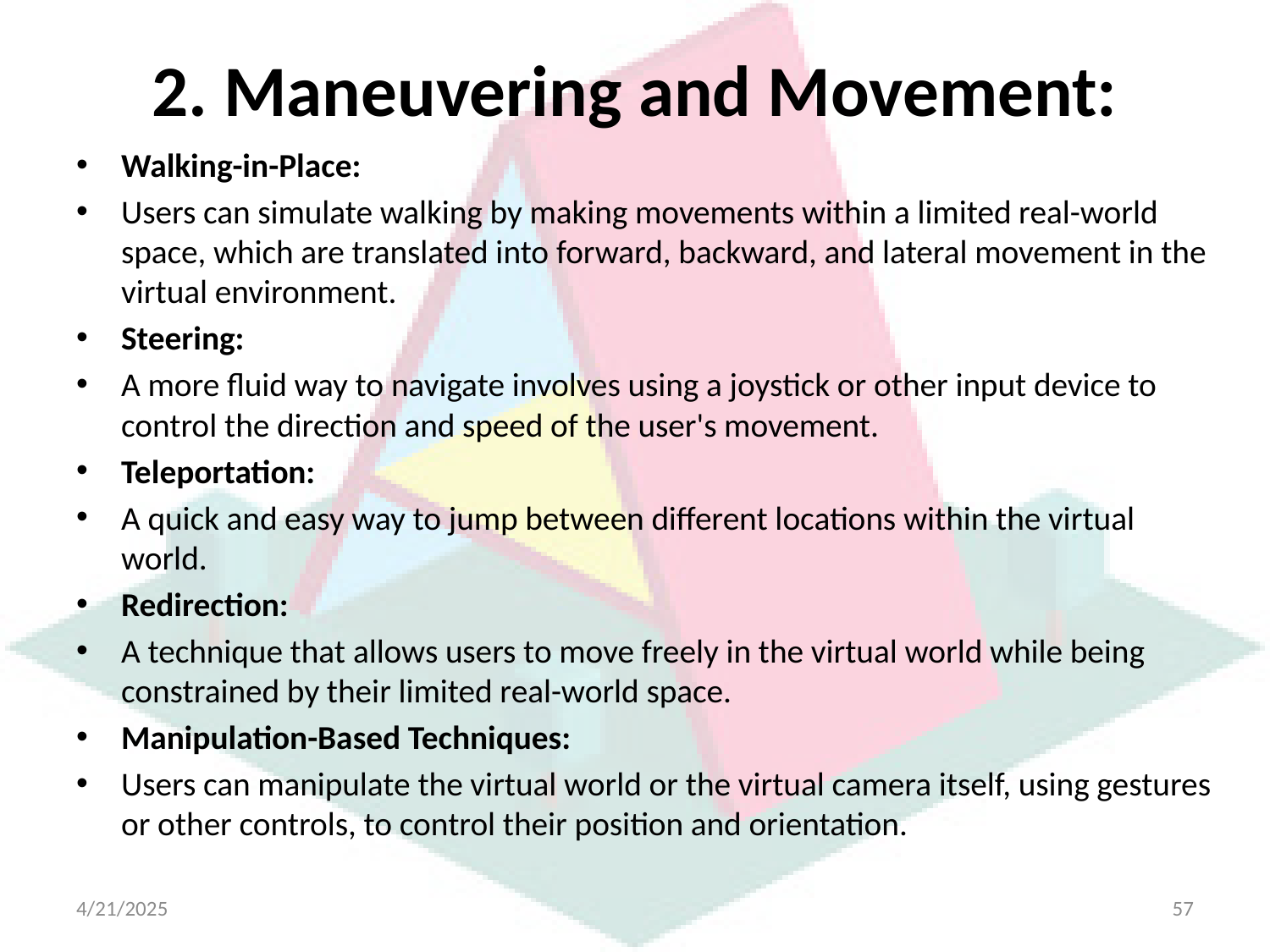

# 2. Maneuvering and Movement:
Walking-in-Place:
Users can simulate walking by making movements within a limited real-world space, which are translated into forward, backward, and lateral movement in the virtual environment.
Steering:
A more fluid way to navigate involves using a joystick or other input device to control the direction and speed of the user's movement.
Teleportation:
A quick and easy way to jump between different locations within the virtual world.
Redirection:
A technique that allows users to move freely in the virtual world while being constrained by their limited real-world space.
Manipulation-Based Techniques:
Users can manipulate the virtual world or the virtual camera itself, using gestures or other controls, to control their position and orientation.

4/21/2025
57